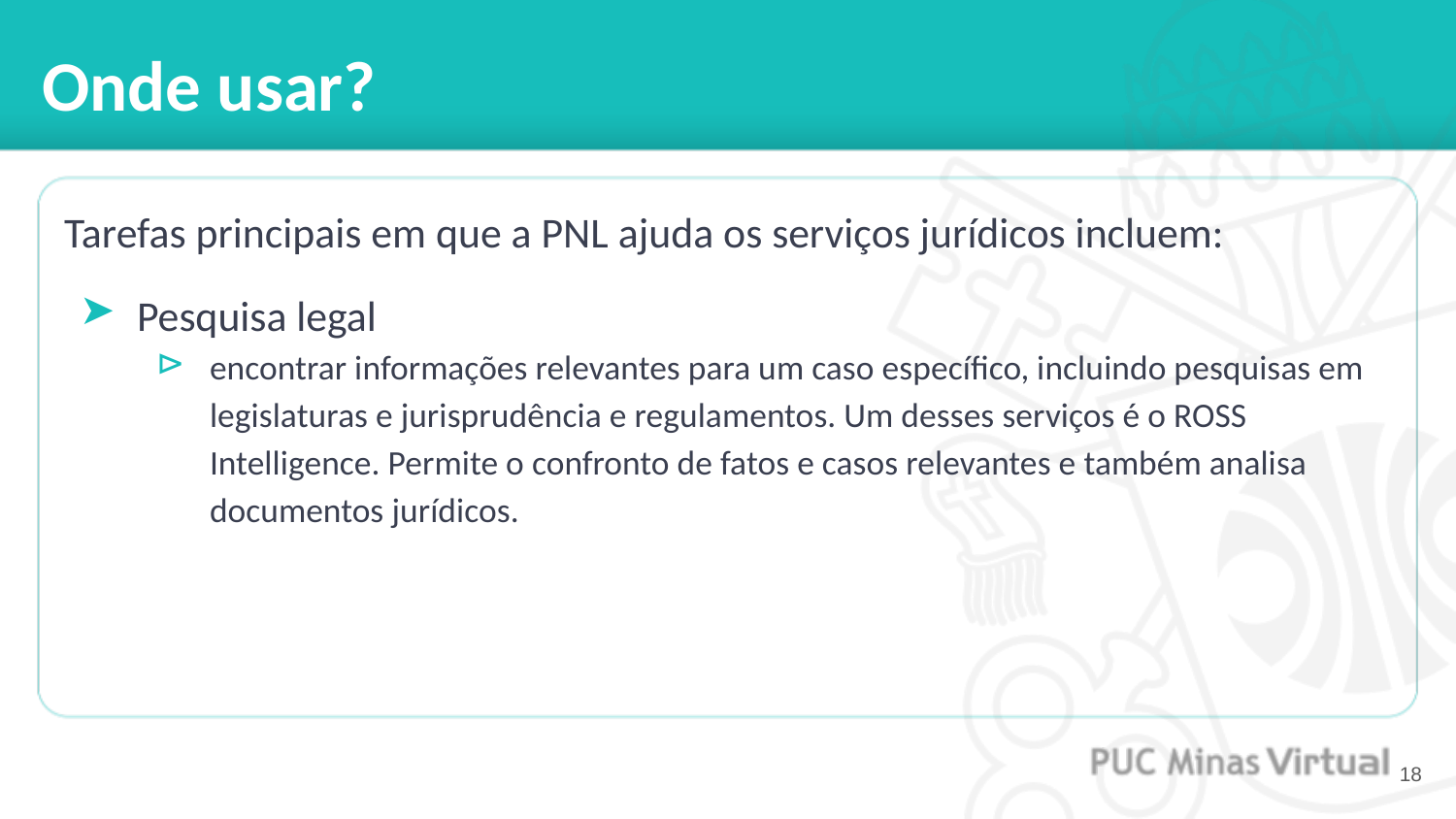

# Onde usar?
Tarefas principais em que a PNL ajuda os serviços jurídicos incluem:
Pesquisa legal
encontrar informações relevantes para um caso específico, incluindo pesquisas em legislaturas e jurisprudência e regulamentos. Um desses serviços é o ROSS Intelligence. Permite o confronto de fatos e casos relevantes e também analisa documentos jurídicos.

18